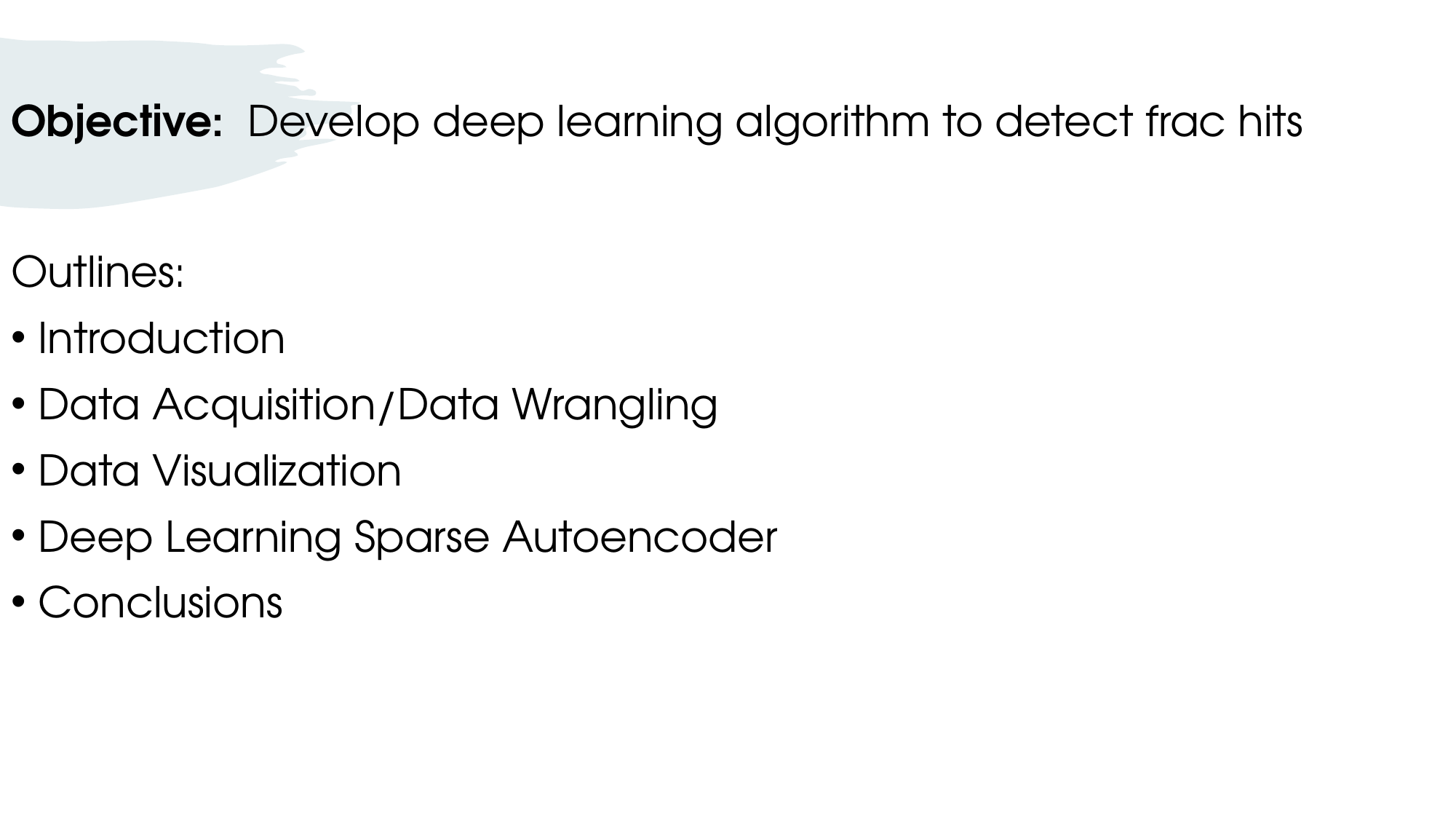

# Objective:  Develop deep learning algorithm to detect frac hits
Outlines:
Introduction
Data Acquisition/Data Wrangling
Data Visualization
Deep Learning Sparse Autoencoder
Conclusions